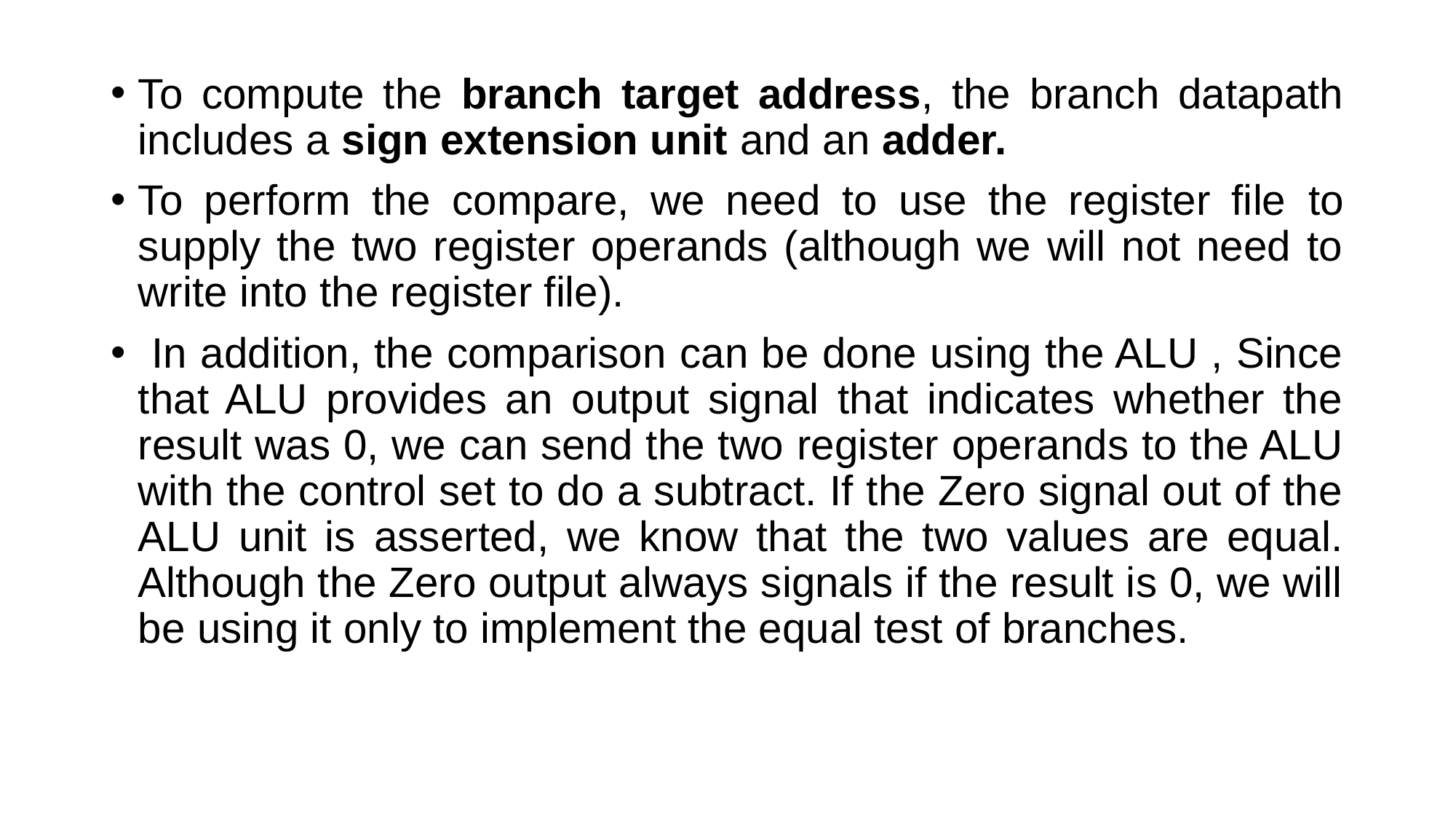

To compute the branch target address, the branch datapath includes a sign extension unit and an adder.
To perform the compare, we need to use the register file to supply the two register operands (although we will not need to write into the register file).
 In addition, the comparison can be done using the ALU , Since that ALU provides an output signal that indicates whether the result was 0, we can send the two register operands to the ALU with the control set to do a subtract. If the Zero signal out of the ALU unit is asserted, we know that the two values are equal. Although the Zero output always signals if the result is 0, we will be using it only to implement the equal test of branches.